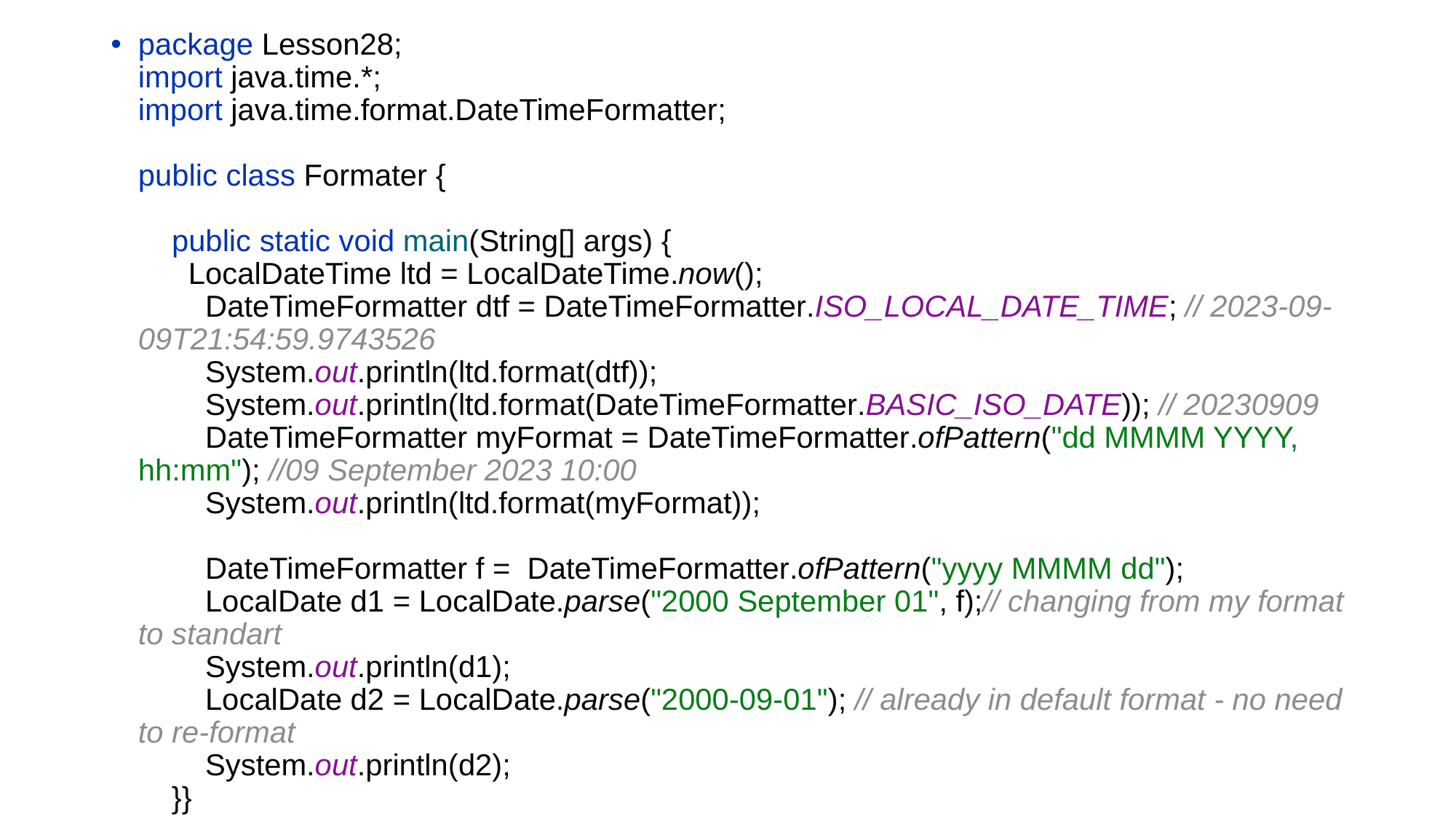

package Lesson28;
import java.time.*;
import java.time.format.DateTimeFormatter;
public class Formater {
    public static void main(String[] args) {
      LocalDateTime ltd = LocalDateTime.now();
        DateTimeFormatter dtf = DateTimeFormatter.ISO_LOCAL_DATE_TIME; // 2023-09-09T21:54:59.9743526
        System.out.println(ltd.format(dtf));
        System.out.println(ltd.format(DateTimeFormatter.BASIC_ISO_DATE)); // 20230909
        DateTimeFormatter myFormat = DateTimeFormatter.ofPattern("dd MMMM YYYY, hh:mm"); //09 September 2023 10:00
        System.out.println(ltd.format(myFormat));
        DateTimeFormatter f =  DateTimeFormatter.ofPattern("yyyy MMMM dd");
        LocalDate d1 = LocalDate.parse("2000 September 01", f);// changing from my format to standart
        System.out.println(d1);
        LocalDate d2 = LocalDate.parse("2000-09-01"); // already in default format - no need to re-format
        System.out.println(d2);
    }}